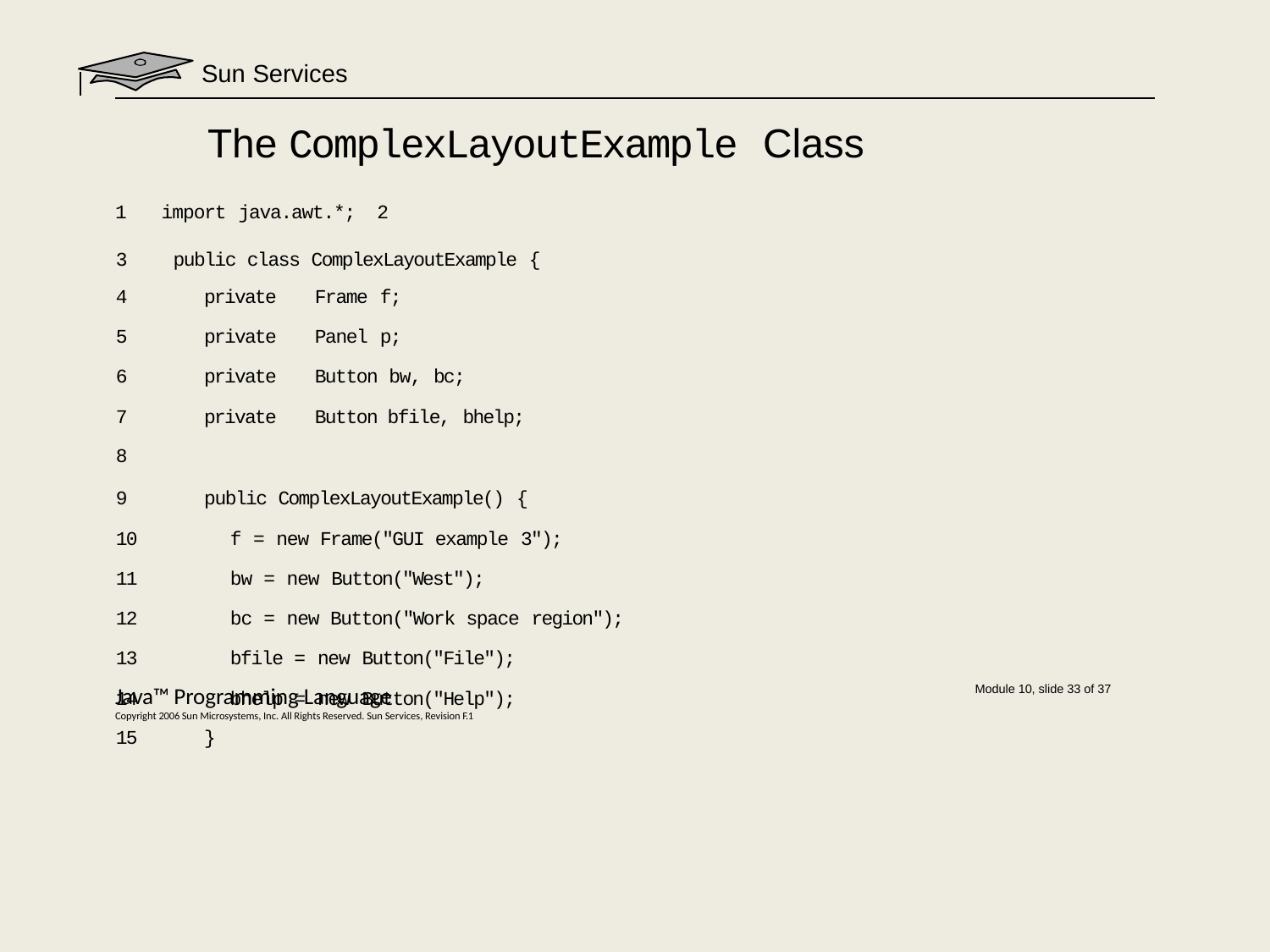

# Sun Services

The ComplexLayoutExample Class
1	import java.awt.*;  2
| 3 | public class ComplexLayoutExample { |  |  |
| --- | --- | --- | --- |
| 4 | private |  | Frame f; |
| 5 | private |  | Panel p; |
| 6 | private |  | Button bw, bc; |
| 7 | private |  | Button bfile, bhelp; |
| 8 |  |  |  |
| 9 | public ComplexLayoutExample() { |  |  |
| 10 |  | f = new Frame("GUI example 3"); |  |
| 11 |  | bw = new Button("West"); |  |
| 12 |  | bc = new Button("Work space region"); |  |
| 13 |  | bfile = new Button("File"); |  |
| 14 |  | bhelp = new Button("Help"); |  |
| 15 | } |  |  |
Java™ Programming Language
Copyright 2006 Sun Microsystems, Inc. All Rights Reserved. Sun Services, Revision F.1
Module 10, slide 33 of 37